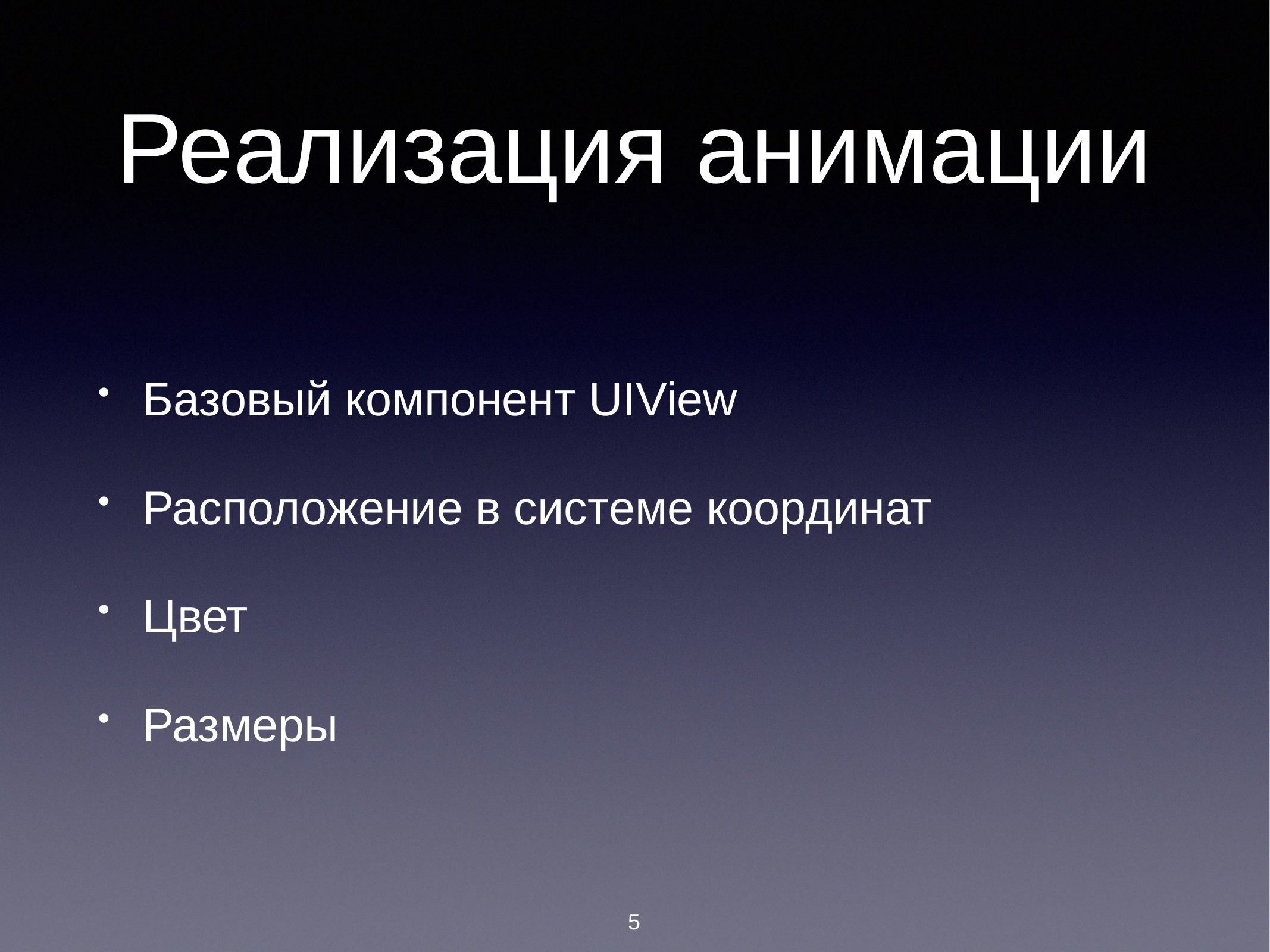

Реализация анимации
Базовый компонент UIView
Расположение в системе координат
Цвет
Размеры
5